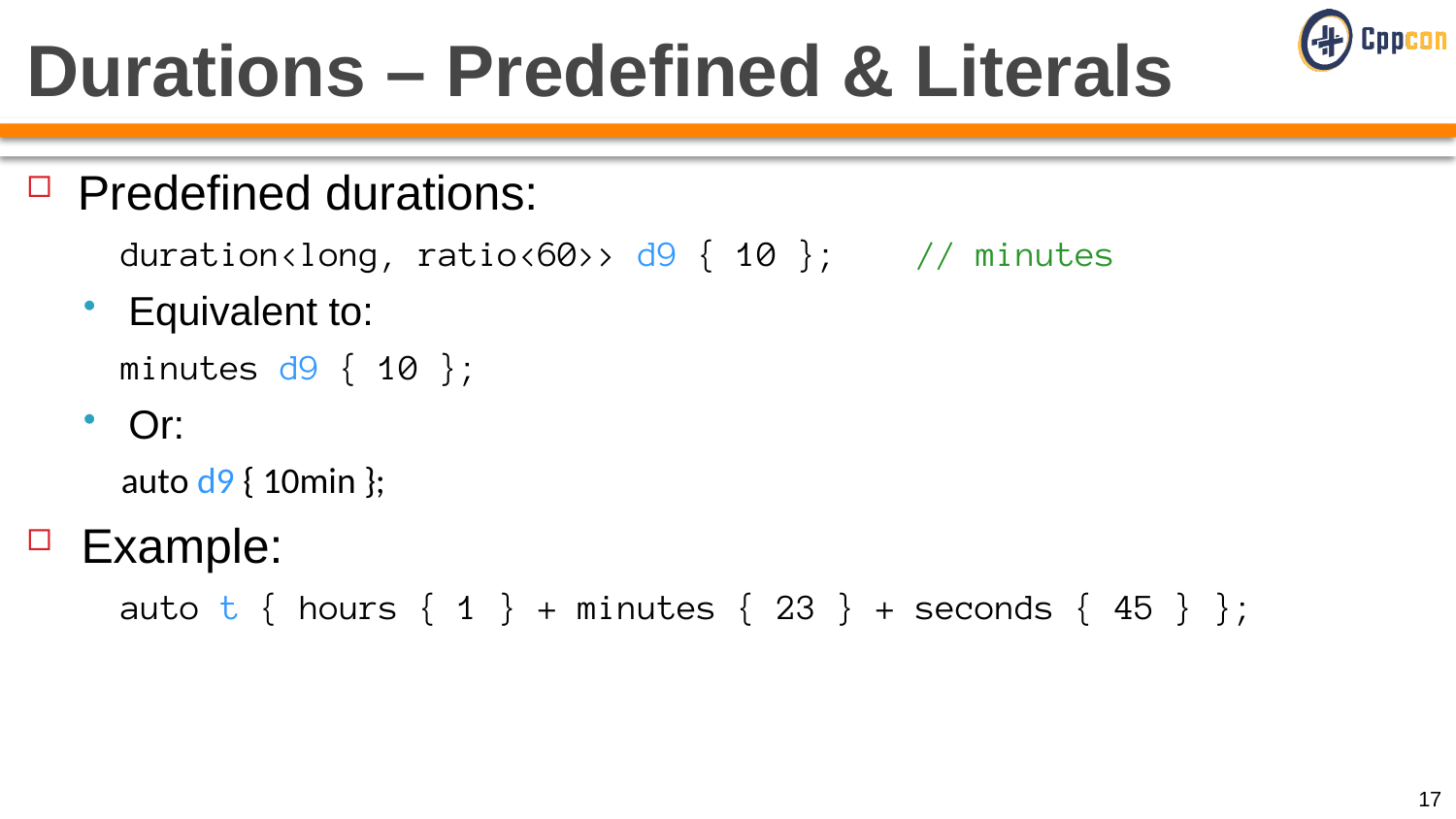

# Durations – Predefined & Literals
Predefined durations:
duration<long, ratio<60>> d9 { 10 };    // minutes
Equivalent to:
minutes d9 { 10 };
Or:
auto d9 { 10min };
Example:
auto t { hours { 1 } + minutes { 23 } + seconds { 45 } };